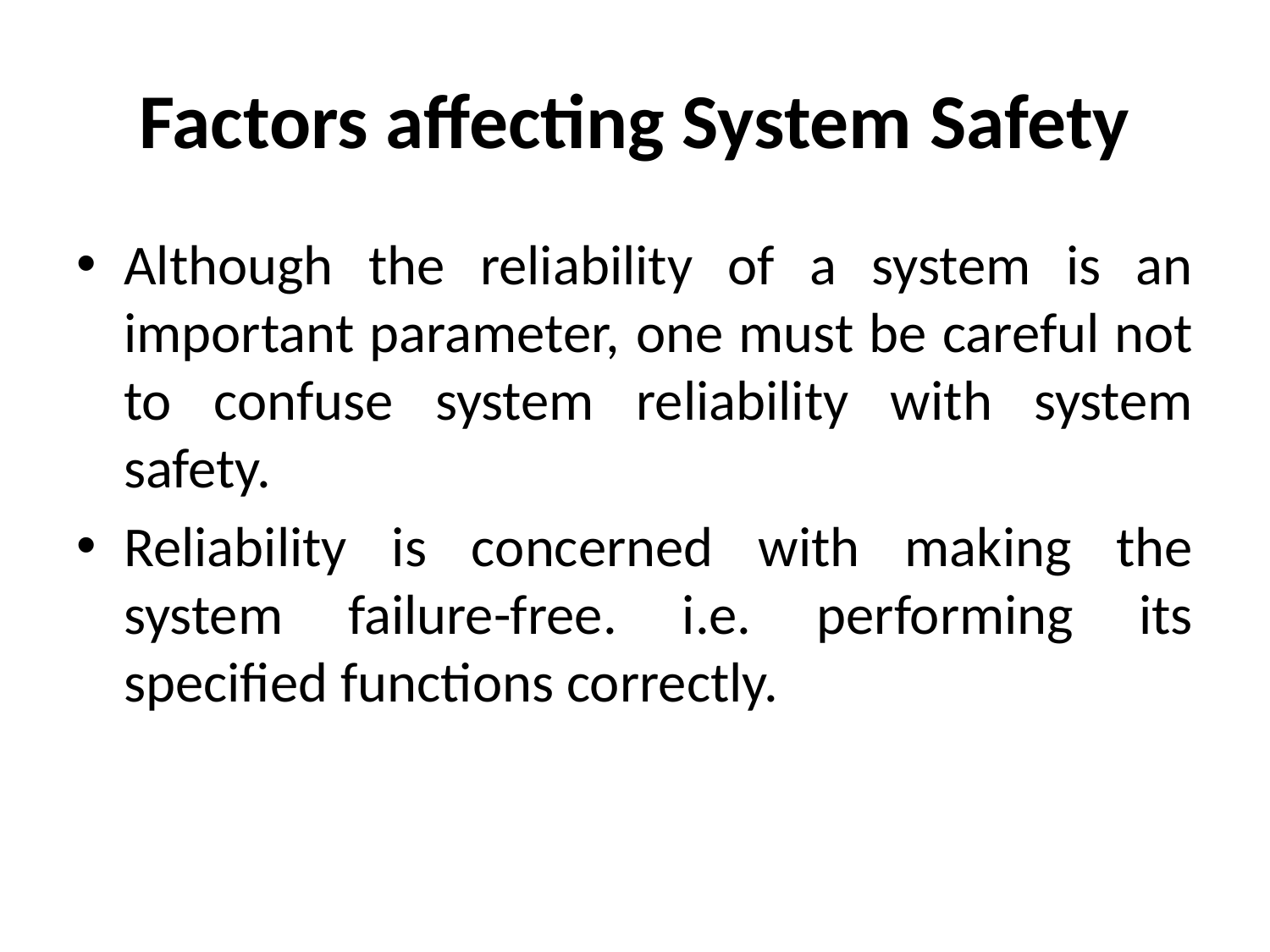

# Factors affecting System Safety
Although the reliability of a system is an important parameter, one must be careful not to confuse system reliability with system safety.
Reliability is concerned with making the system failure-free. i.e. performing its specified functions correctly.